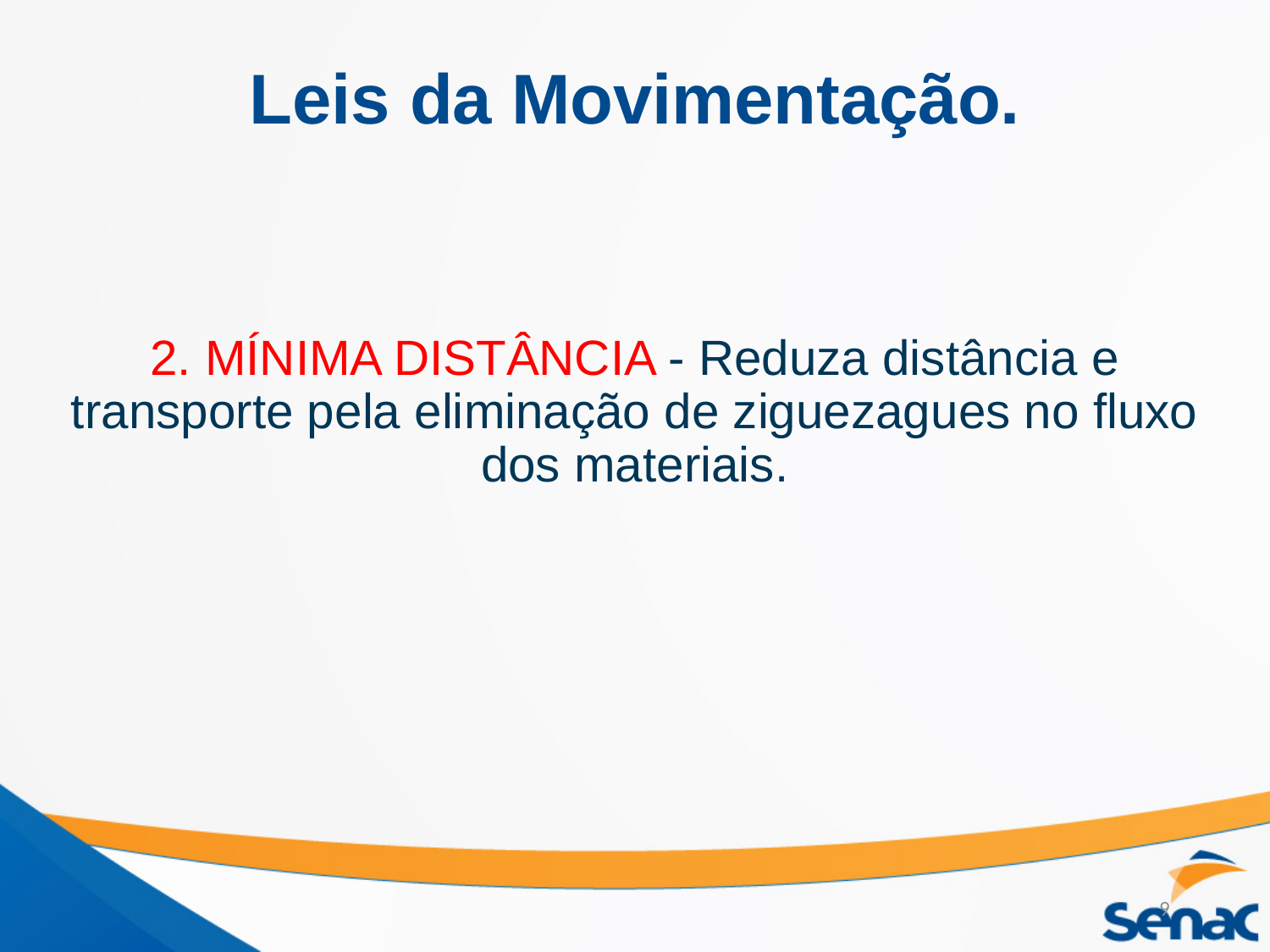

# Leis da Movimentação.
2. MÍNIMA DISTÂNCIA - Reduza distância e transporte pela eliminação de ziguezagues no fluxo dos materiais.
9